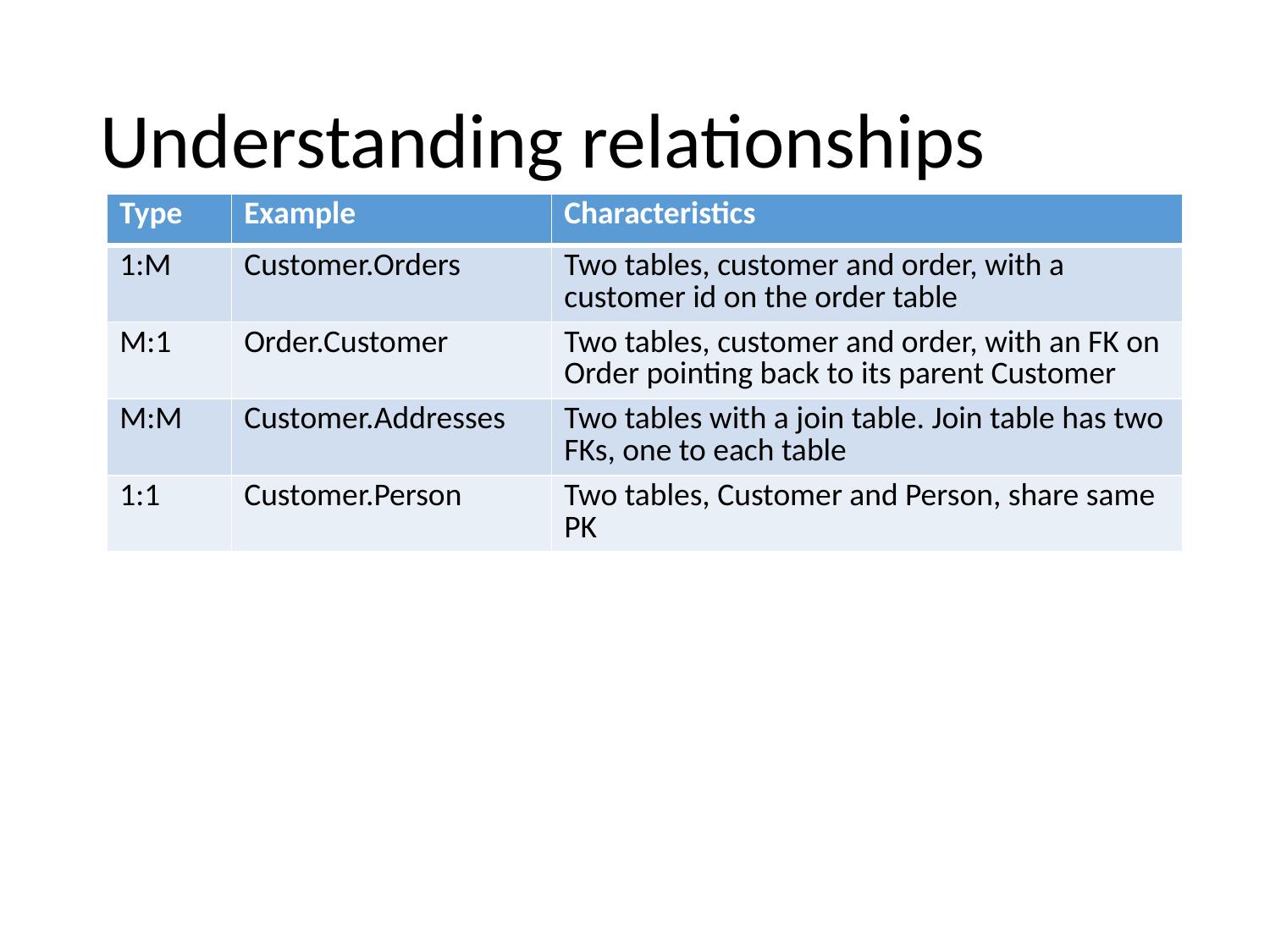

# Understanding relationships
| Type | Example | Characteristics |
| --- | --- | --- |
| 1:M | Customer.Orders | Two tables, customer and order, with a customer id on the order table |
| M:1 | Order.Customer | Two tables, customer and order, with an FK on Order pointing back to its parent Customer |
| M:M | Customer.Addresses | Two tables with a join table. Join table has two FKs, one to each table |
| 1:1 | Customer.Person | Two tables, Customer and Person, share same PK |